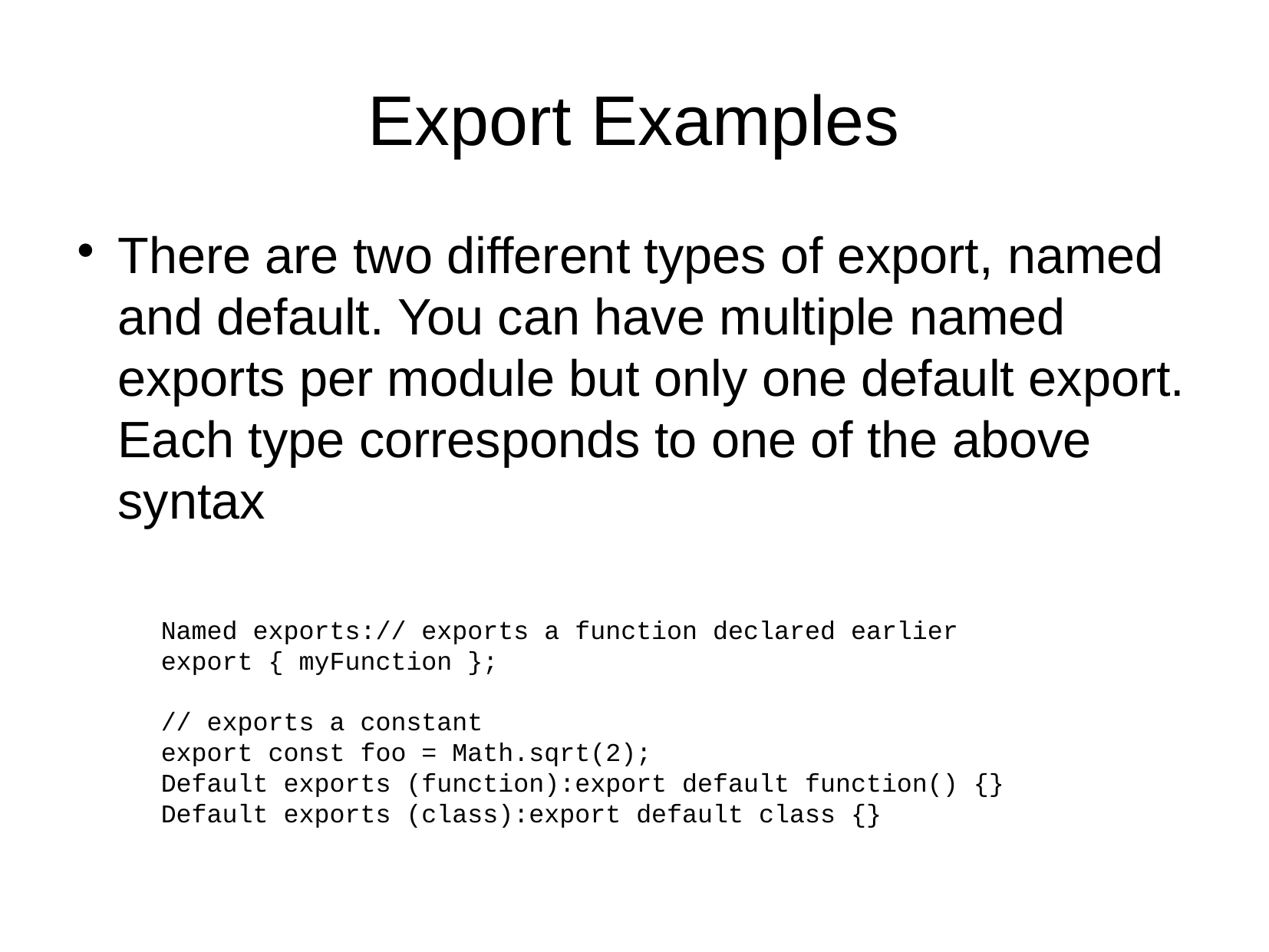

Export Examples
There are two different types of export, named and default. You can have multiple named exports per module but only one default export. Each type corresponds to one of the above syntax
Named exports:// exports a function declared earlier
export { myFunction };

// exports a constant
export const foo = Math.sqrt(2);
Default exports (function):export default function() {}
Default exports (class):export default class {}